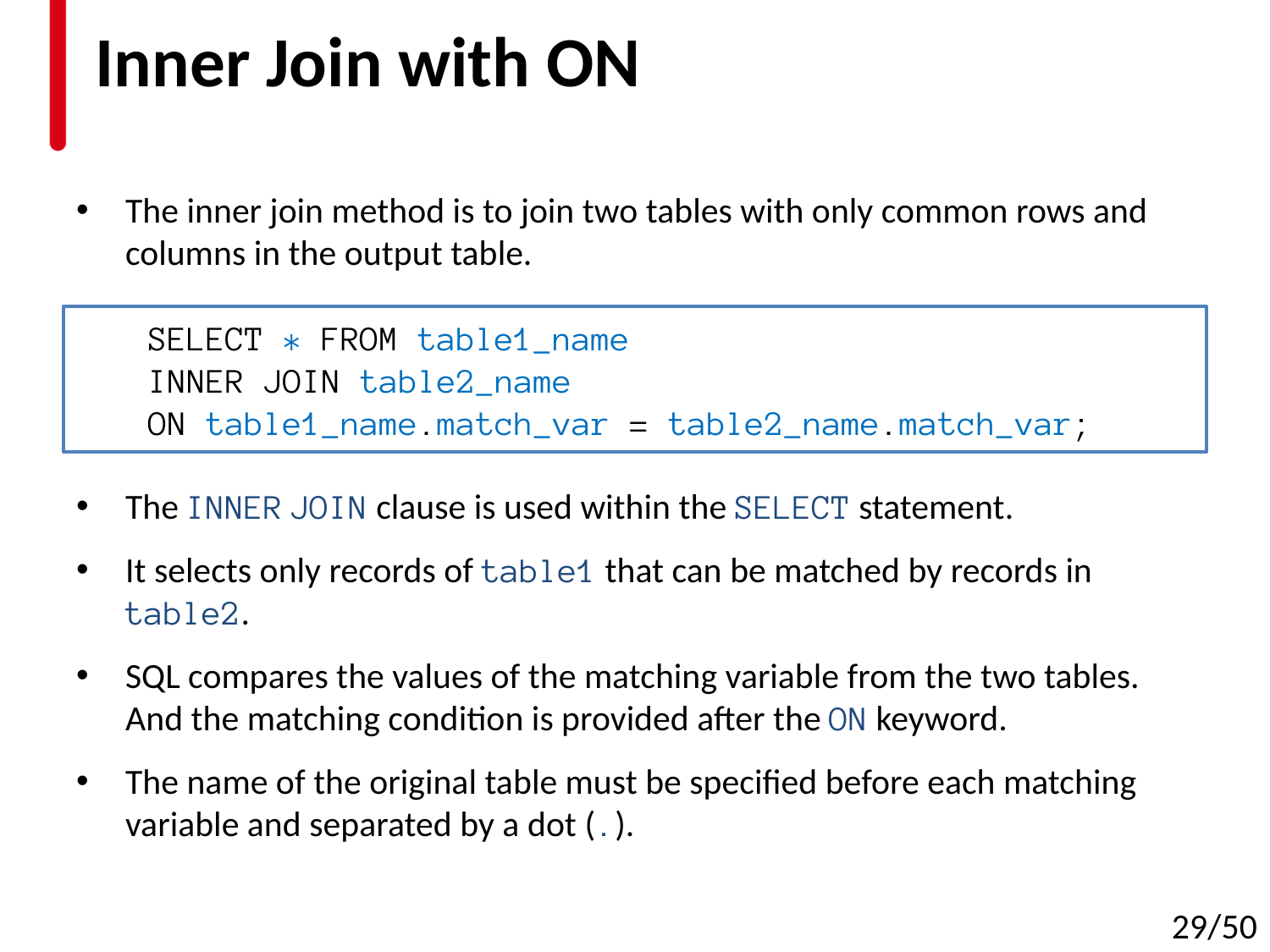

# Inner Join with ON
The inner join method is to join two tables with only common rows and columns in the output table.

The INNER JOIN clause is used within the SELECT statement.
It selects only records of table1 that can be matched by records in table2.
SQL compares the values of the matching variable from the two tables. And the matching condition is provided after the ON keyword.
The name of the original table must be specified before each matching variable and separated by a dot (.).

SELECT * FROM table1_name
INNER JOIN table2_name
ON table1_name.match_var = table2_name.match_var;